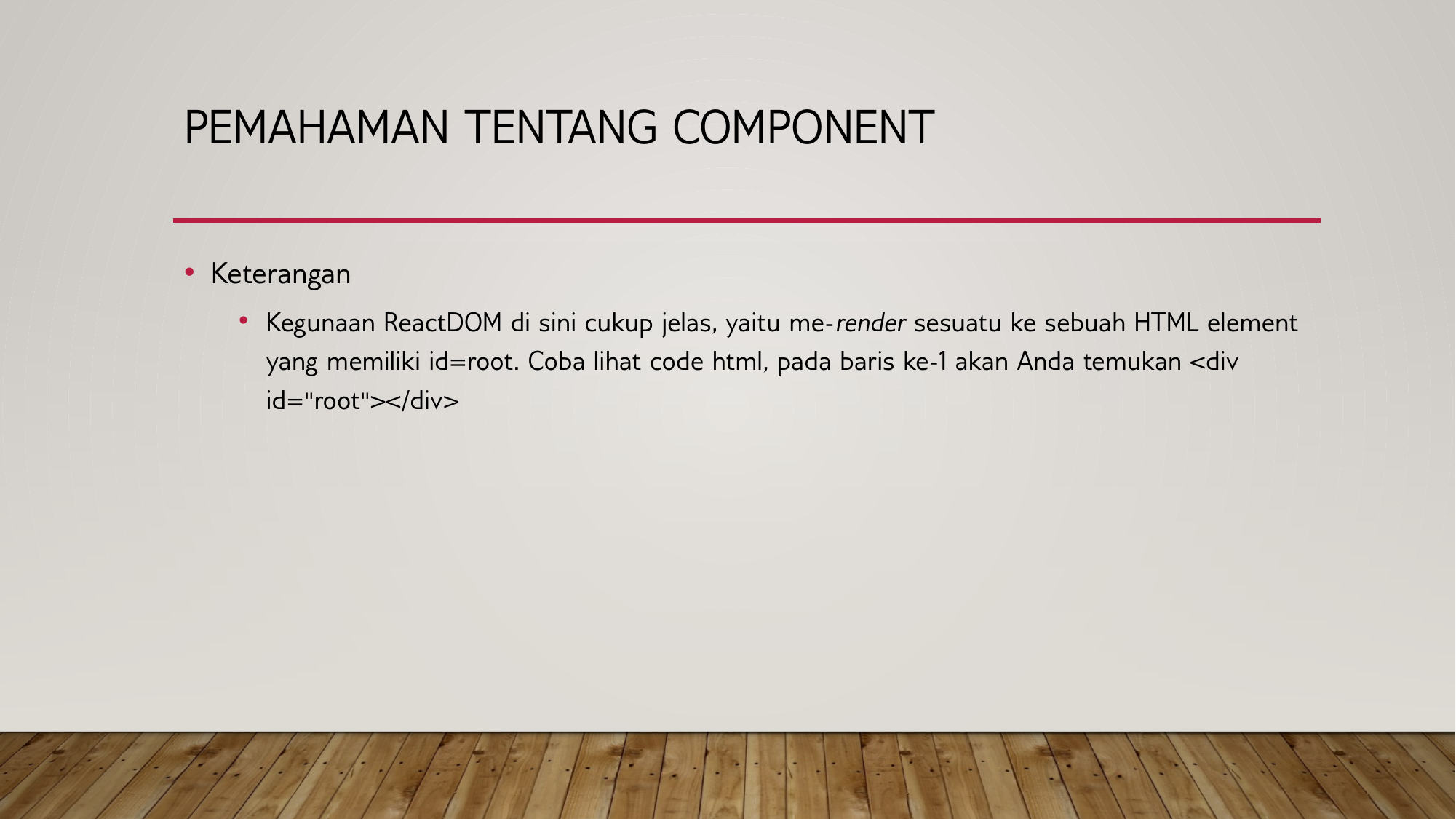

# Pemahaman tentang component
Keterangan
Kegunaan ReactDOM di sini cukup jelas, yaitu me-render sesuatu ke sebuah HTML element yang memiliki id=root. Coba lihat code html, pada baris ke-1 akan Anda temukan <div id="root"></div>